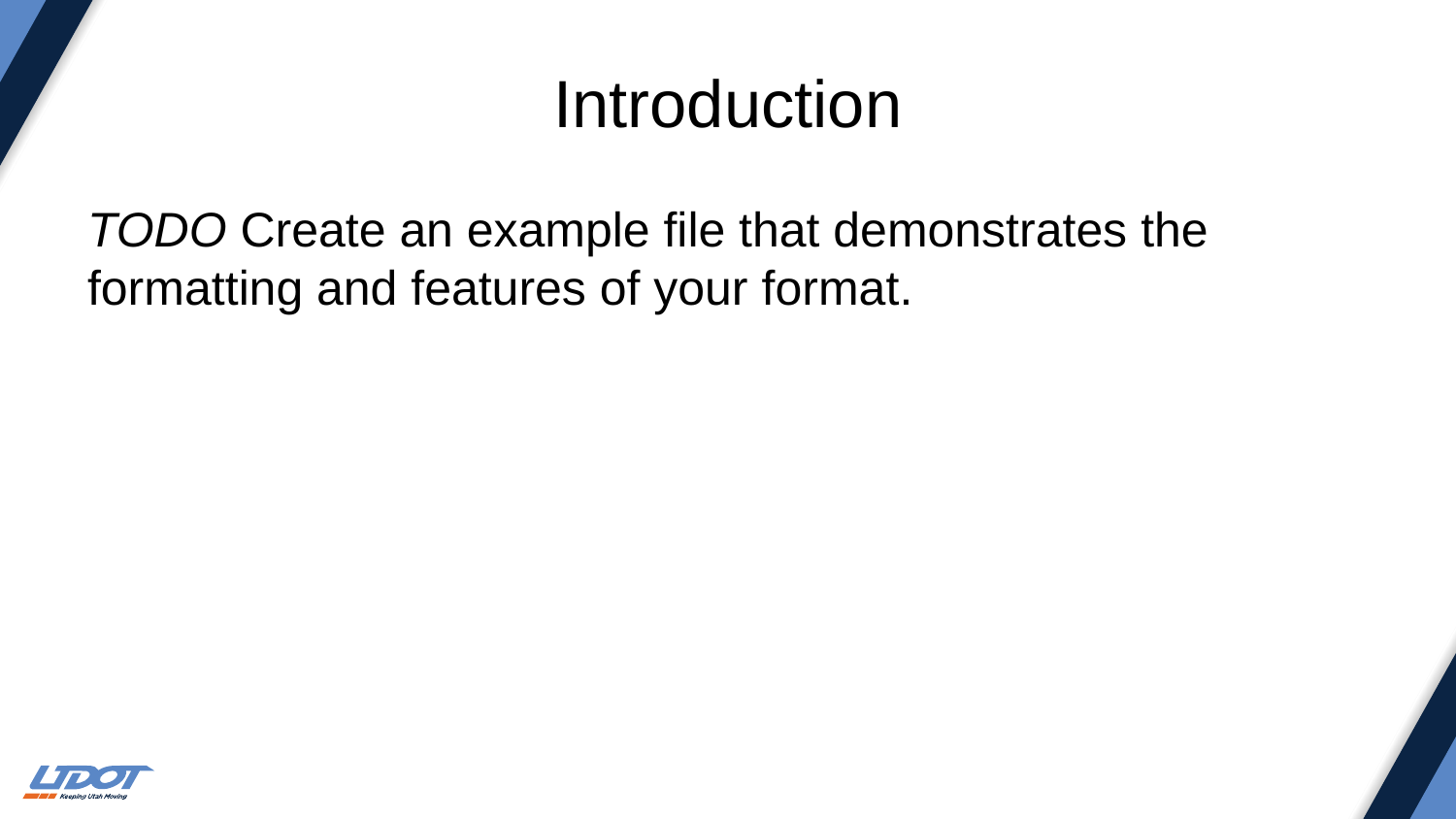

# Introduction
TODO Create an example file that demonstrates the formatting and features of your format.